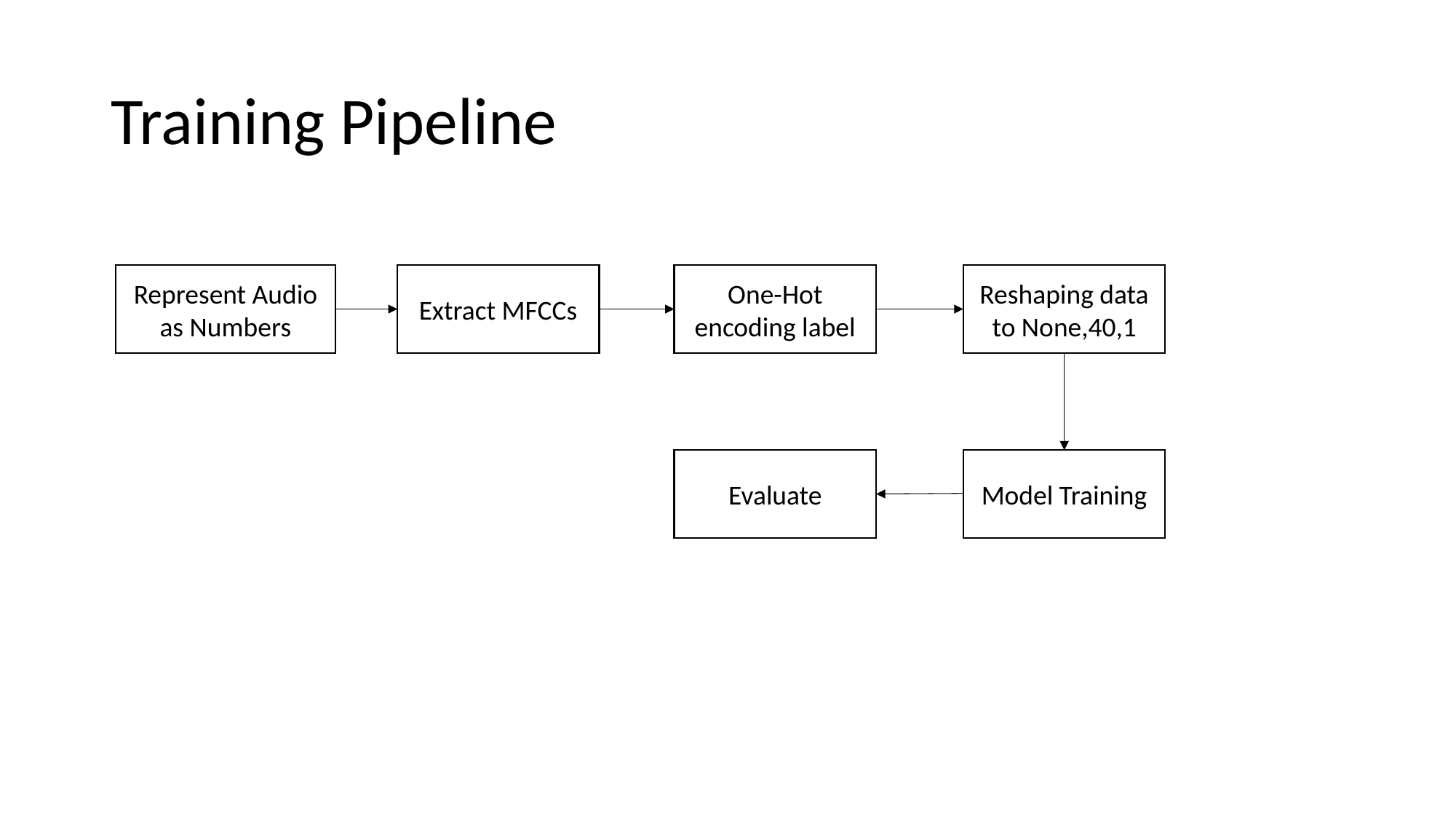

# Training Pipeline

Represent Audio as Numbers
Reshaping data to None,40,1
Extract MFCCs
One-Hot encoding label
Evaluate
Model Training